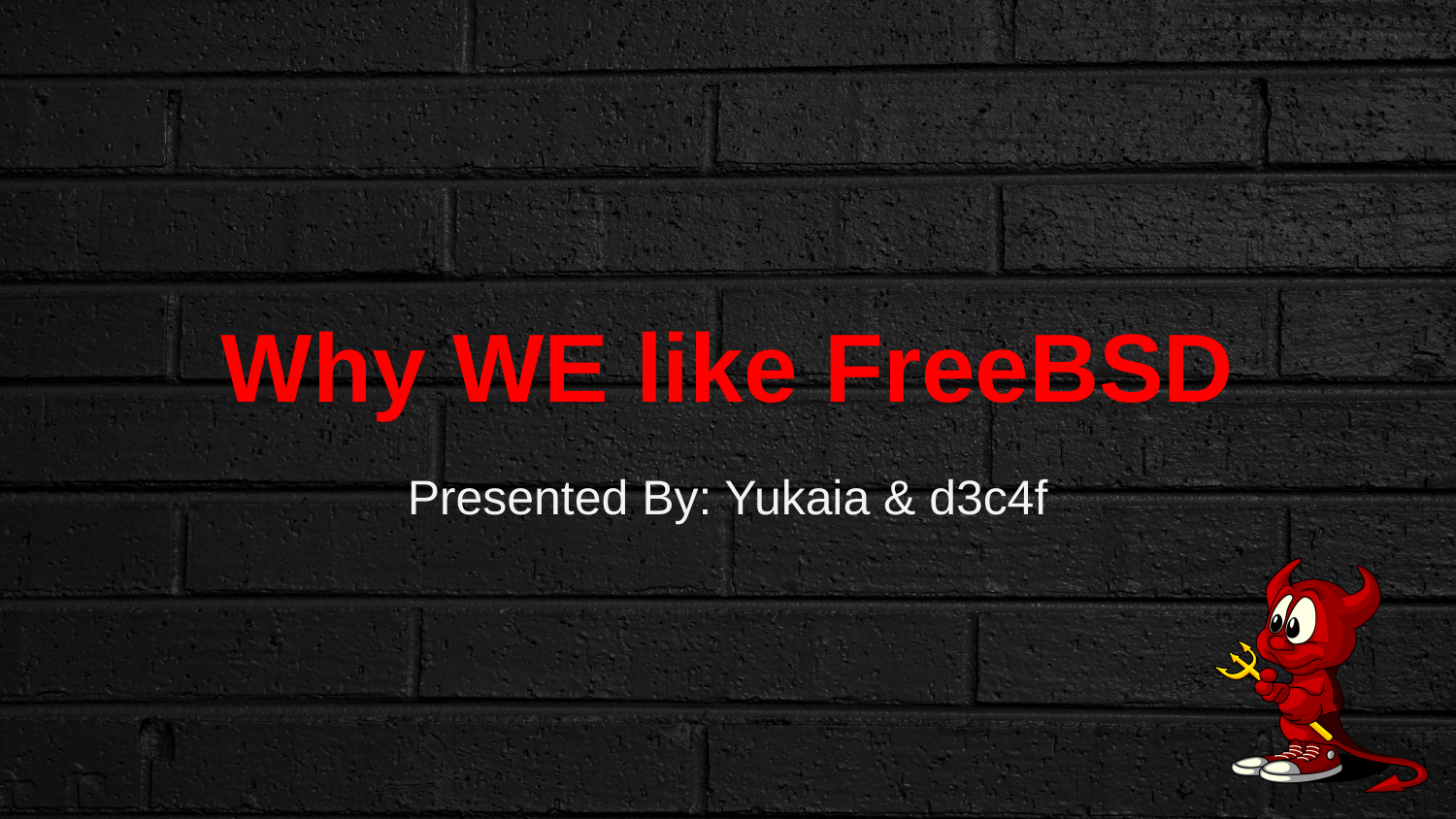

# Why WE like FreeBSD
Presented By: Yukaia & d3c4f